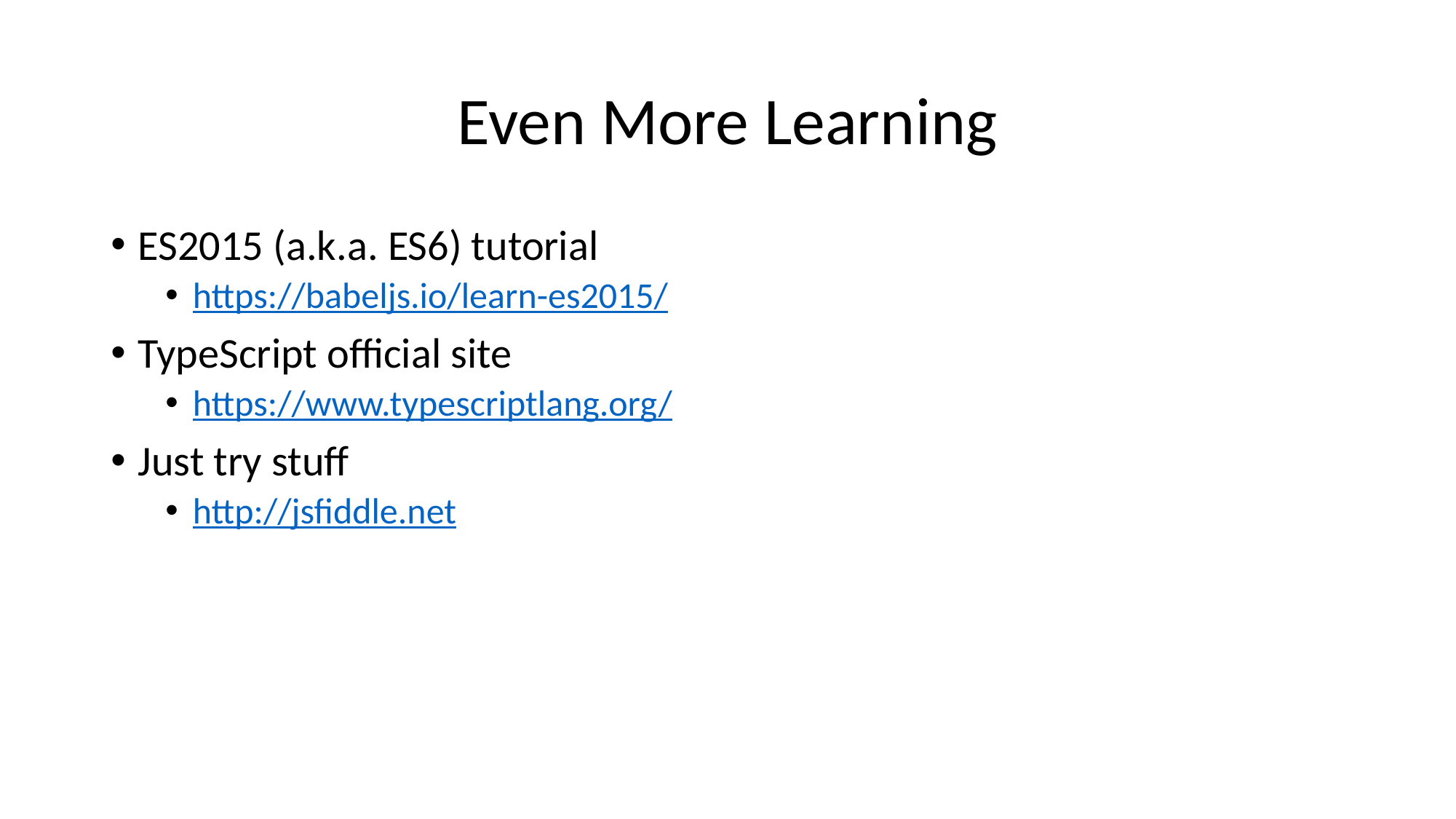

# Even More Learning
ES2015 (a.k.a. ES6) tutorial
https://babeljs.io/learn-es2015/
TypeScript official site
https://www.typescriptlang.org/
Just try stuff
http://jsfiddle.net